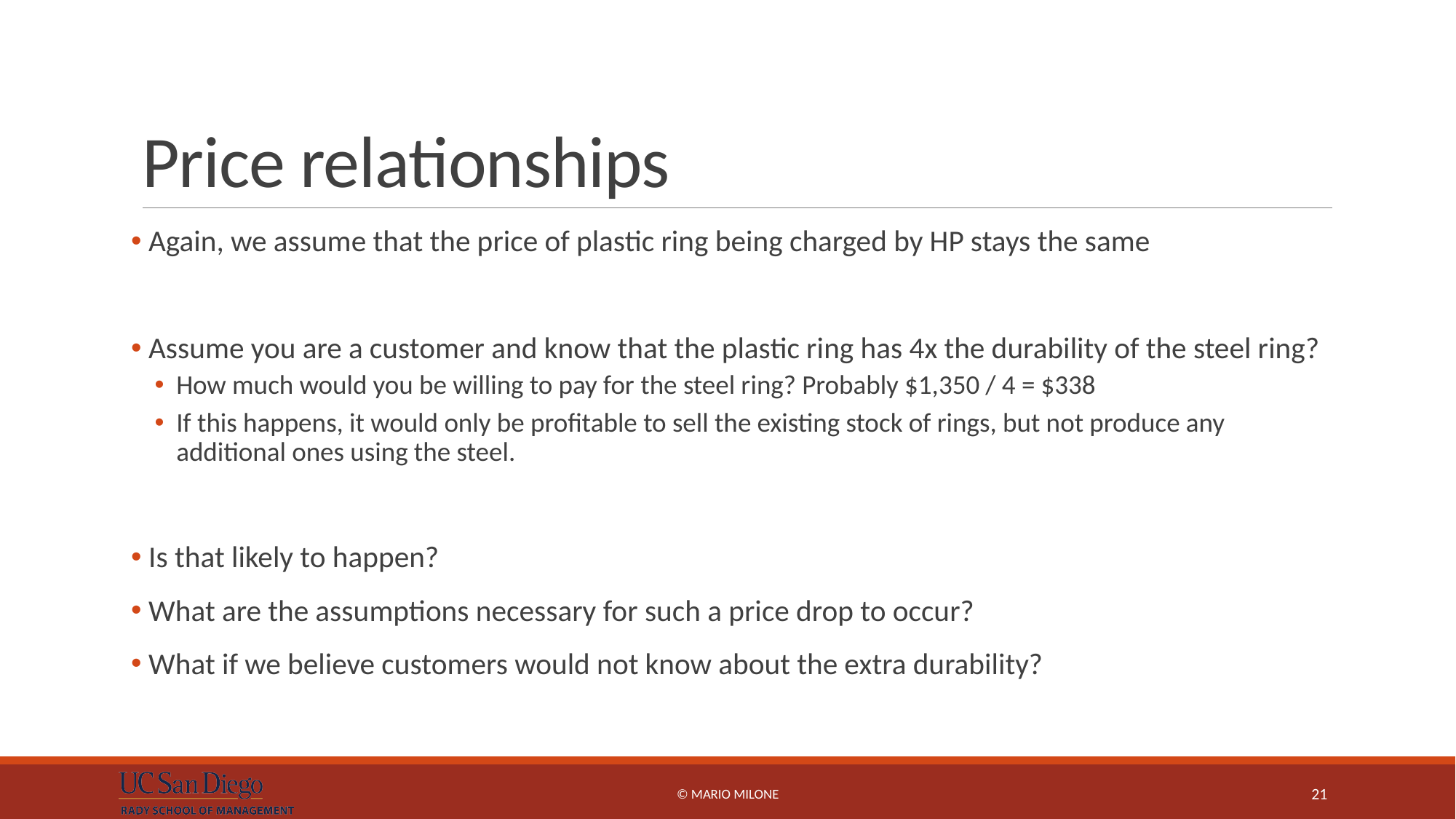

# Price relationships
 Again, we assume that the price of plastic ring being charged by HP stays the same

 Assume you are a customer and know that the plastic ring has 4x the durability of the steel ring?
How much would you be willing to pay for the steel ring? Probably $1,350 / 4 = $338
If this happens, it would only be profitable to sell the existing stock of rings, but not produce any additional ones using the steel.

 Is that likely to happen?
 What are the assumptions necessary for such a price drop to occur?
 What if we believe customers would not know about the extra durability?
© Mario Milone
21